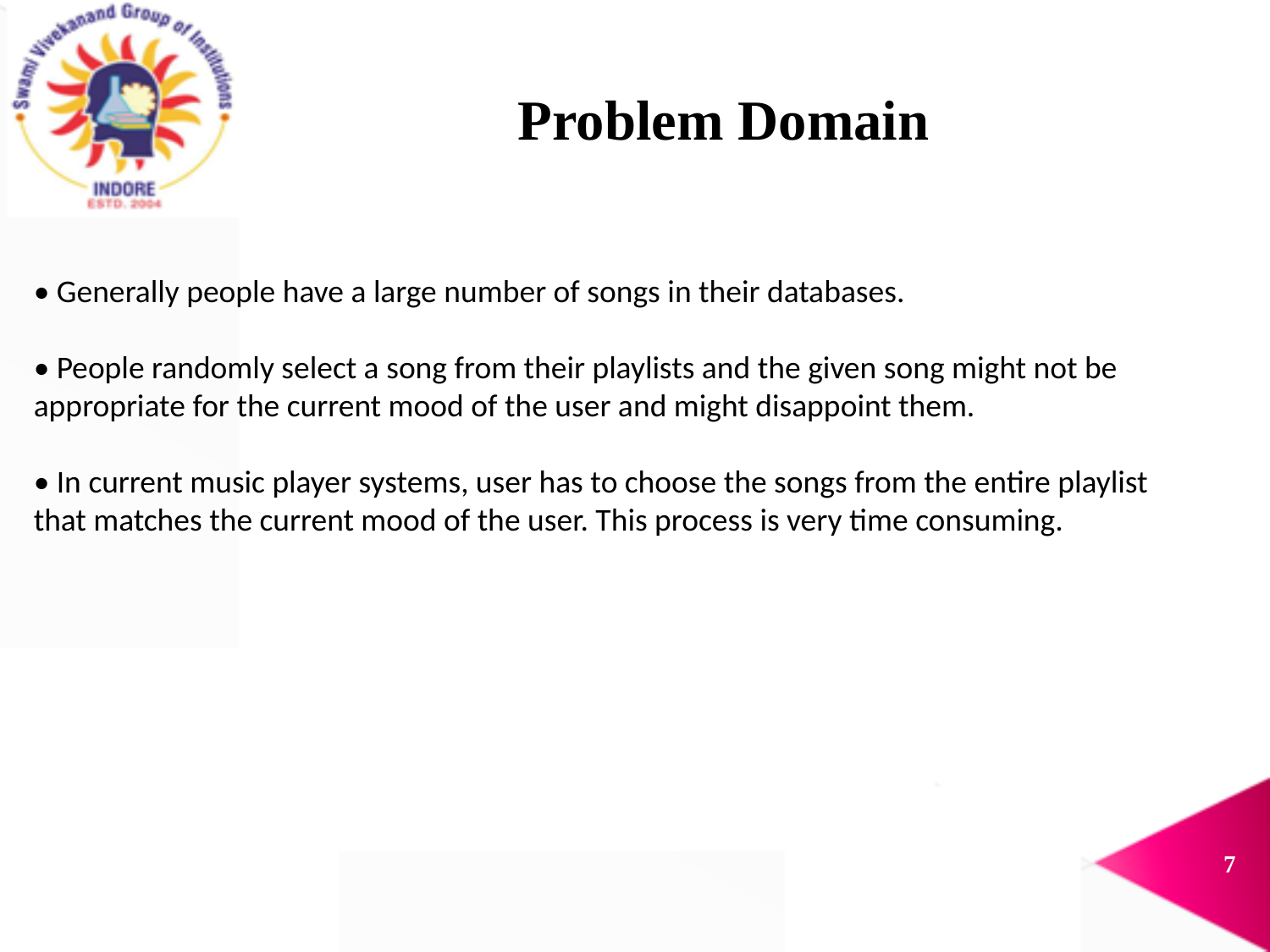

# Problem Domain

• Generally people have a large number of songs in their databases.

• People randomly select a song from their playlists and the given song might not be appropriate for the current mood of the user and might disappoint them.

• In current music player systems, user has to choose the songs from the entire playlist that matches the current mood of the user. This process is very time consuming.

7